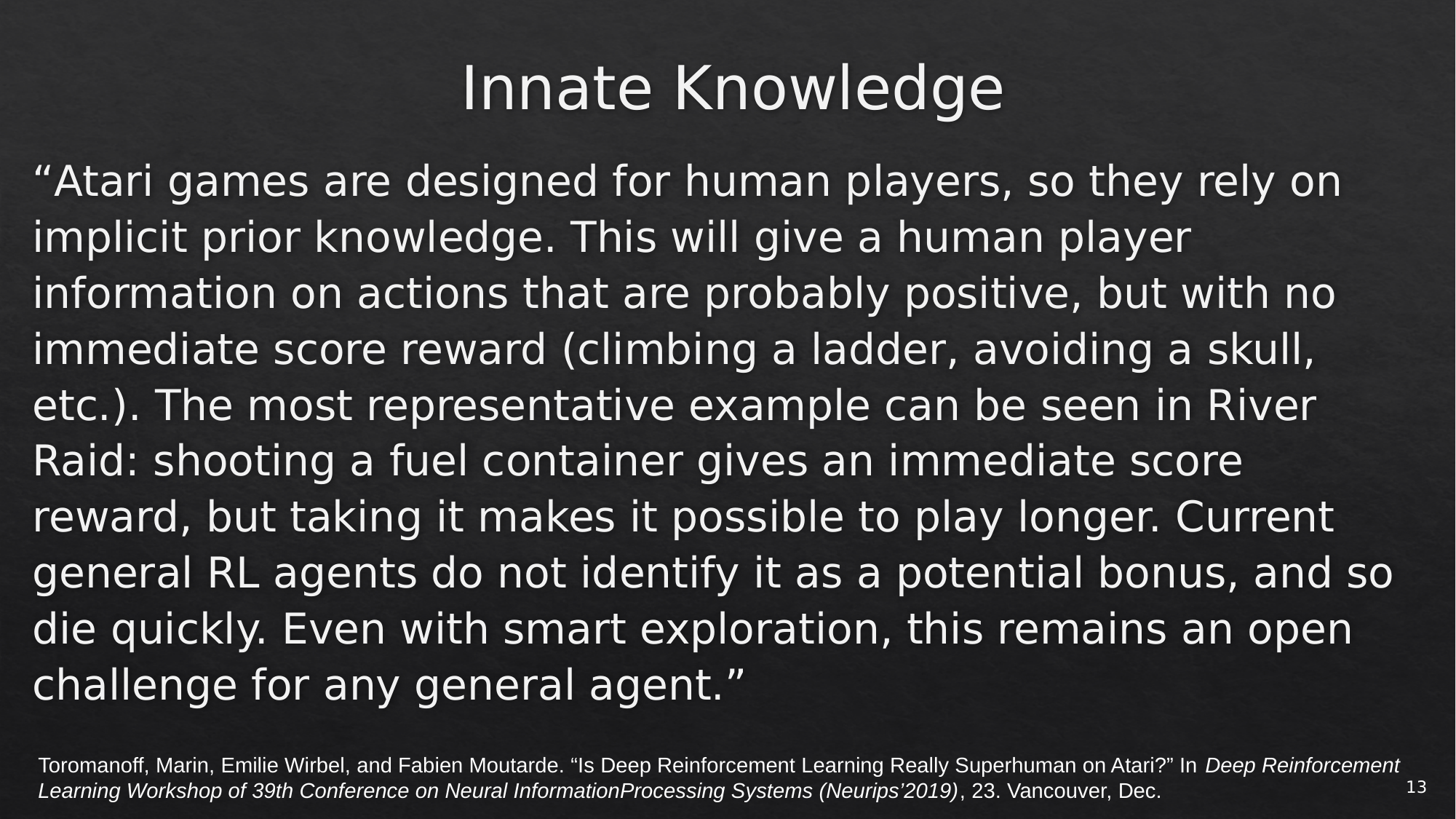

# Innate Knowledge
“Atari games are designed for human players, so they rely on implicit prior knowledge. This will give a human player information on actions that are probably positive, but with no immediate score reward (climbing a ladder, avoiding a skull, etc.). The most representative example can be seen in River Raid: shooting a fuel container gives an immediate score reward, but taking it makes it possible to play longer. Current general RL agents do not identify it as a potential bonus, and so die quickly. Even with smart exploration, this remains an open challenge for any general agent.”
Toromanoff, Marin, Emilie Wirbel, and Fabien Moutarde. “Is Deep Reinforcement Learning Really Superhuman on Atari?” In Deep Reinforcement Learning Workshop of 39th Conference on Neural InformationProcessing Systems (Neurips’2019), 23. Vancouver, Dec.
13